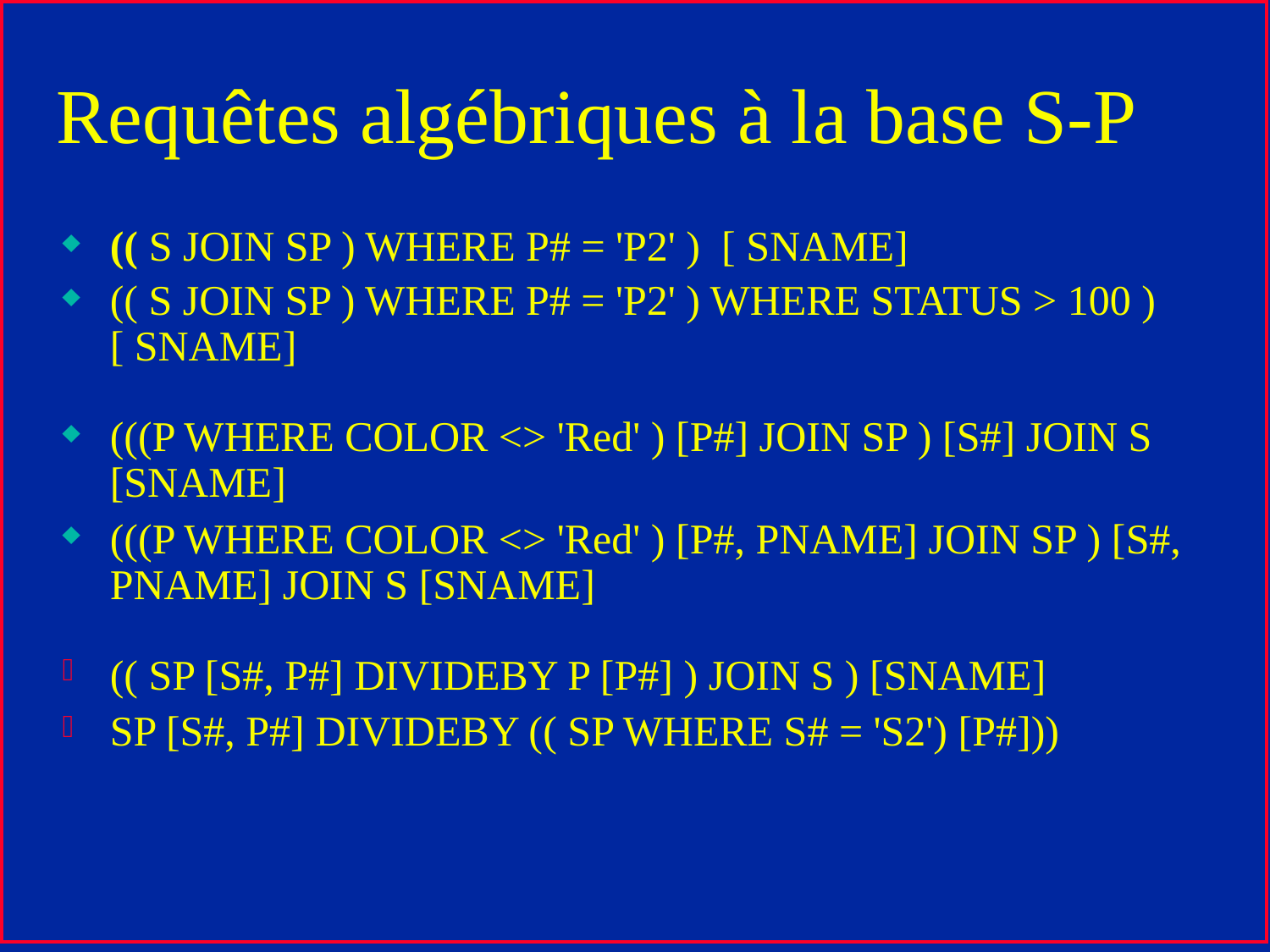

# Requêtes algébriques à la base S-P
(( S JOIN SP ) WHERE P# = 'P2' )  [ SNAME]
(( S JOIN SP ) WHERE P# = 'P2' ) WHERE STATUS > 100 ) [ SNAME]
(((P WHERE COLOR <> 'Red' ) [P#] JOIN SP ) [S#] JOIN S [SNAME]
(((P WHERE COLOR <> 'Red' ) [P#, PNAME] JOIN SP ) [S#, PNAME] JOIN S [SNAME]
(( SP [S#, P#] DIVIDEBY P [P#] ) JOIN S ) [SNAME]
SP [S#, P#] DIVIDEBY (( SP WHERE S# = 'S2') [P#]))